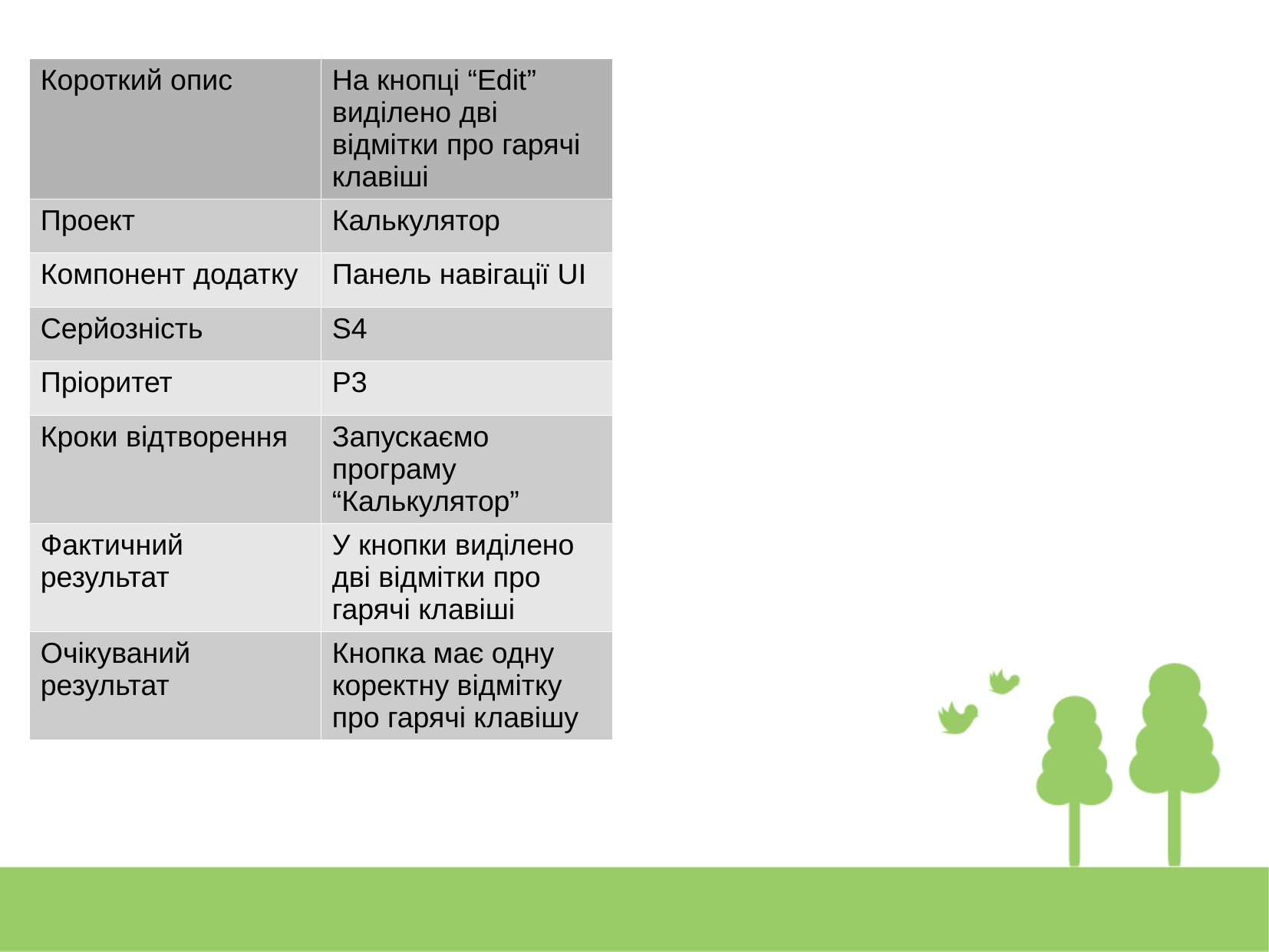

| Короткий опис | На кнопці “Edit” виділено дві відмітки про гарячі клавіші |
| --- | --- |
| Проект | Калькулятор |
| Компонент додатку | Панель навігації UI |
| Серйозність | S4 |
| Пріоритет | P3 |
| Кроки відтворення | Запускаємо програму “Калькулятор” |
| Фактичний результат | У кнопки виділено дві відмітки про гарячі клавіші |
| Очікуваний результат | Кнопка має одну коректну відмітку про гарячі клавішу |